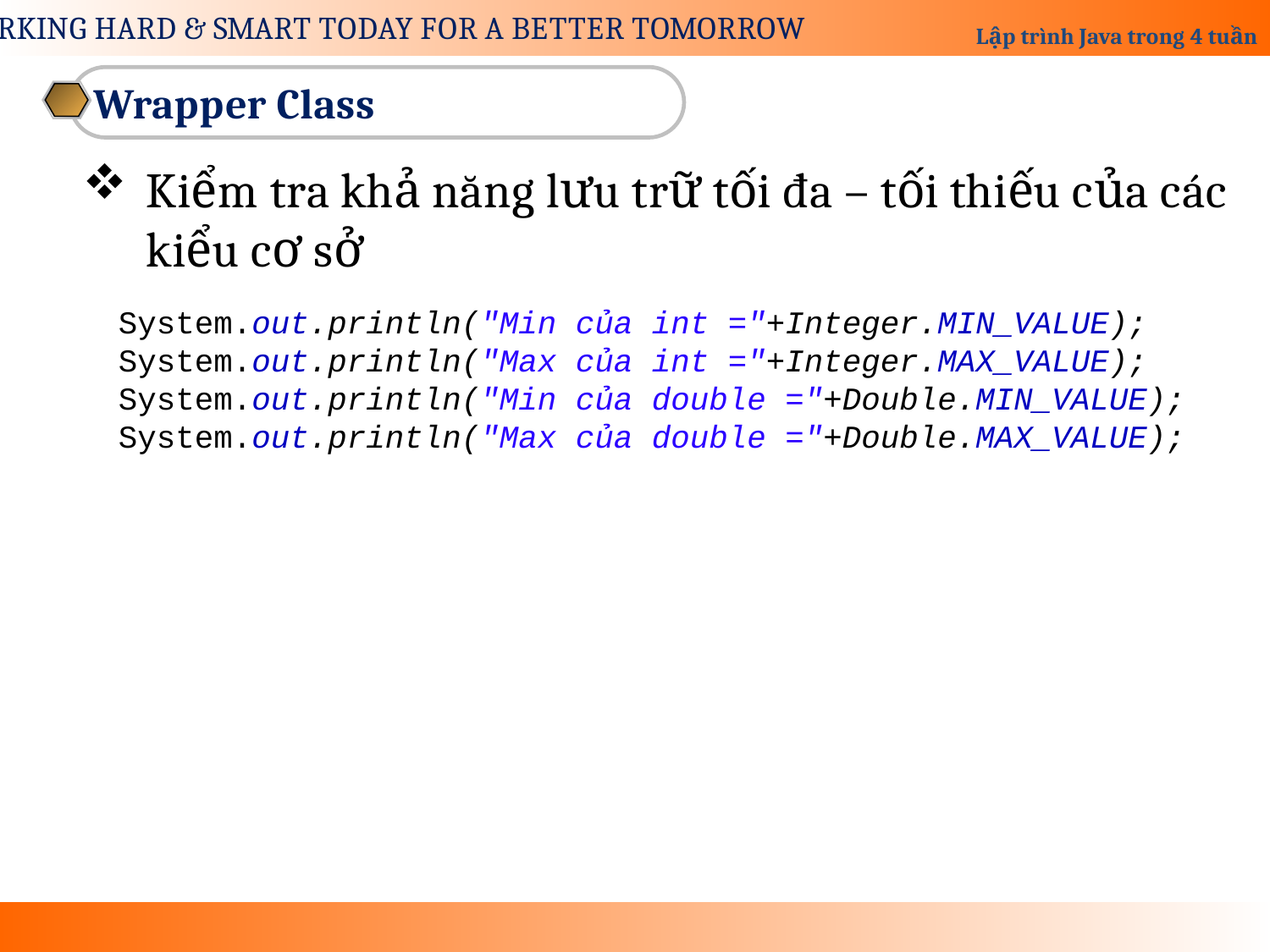

Wrapper Class

Kiểm tra khả năng lưu trữ tối đa – tối thiếu của các kiểu cơ sở
System.out.println("Min của int ="+Integer.MIN_VALUE);
System.out.println("Max của int ="+Integer.MAX_VALUE);
System.out.println("Min của double ="+Double.MIN_VALUE);
System.out.println("Max của double ="+Double.MAX_VALUE);